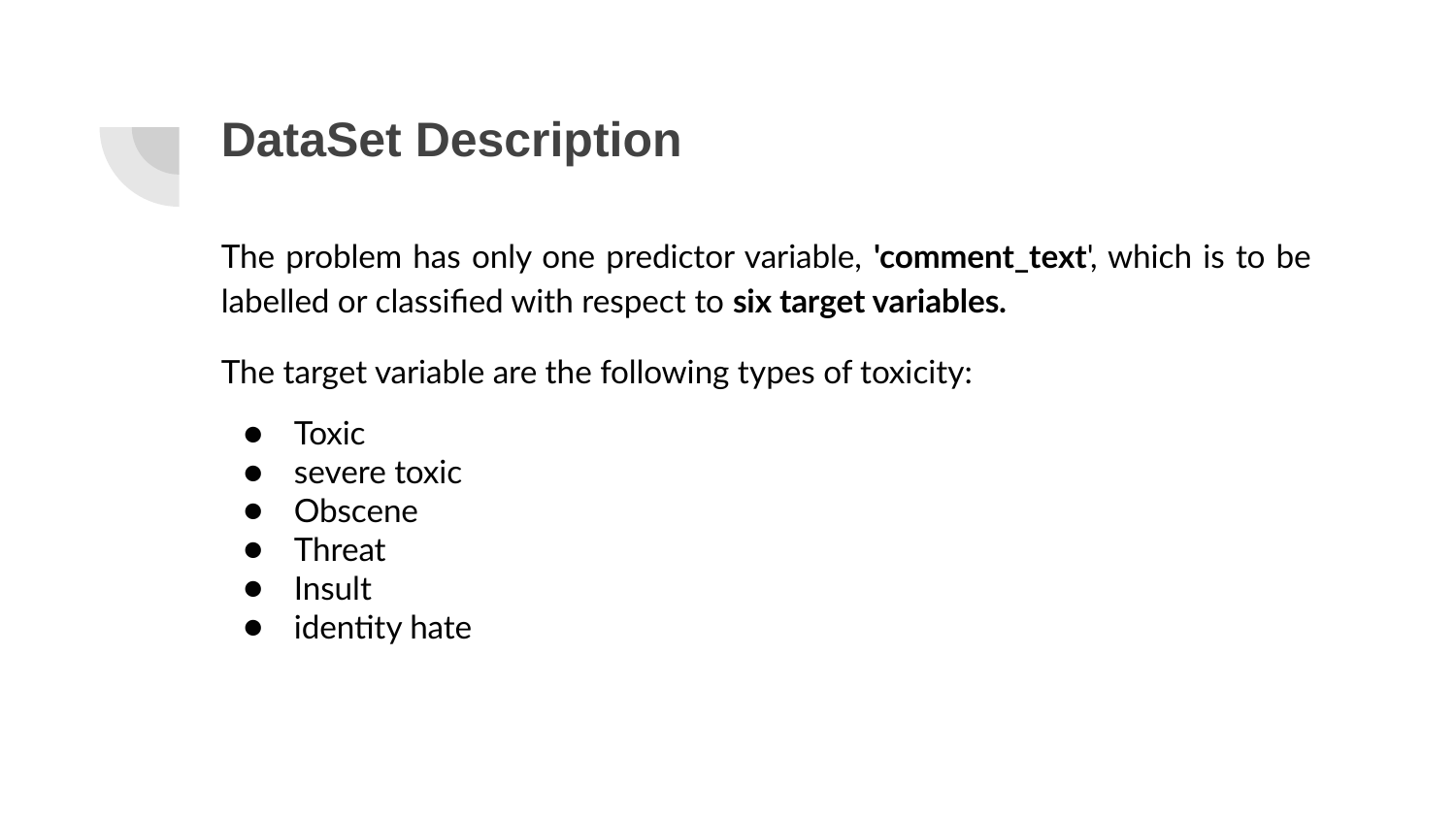

# DataSet Description
The problem has only one predictor variable, 'comment_text', which is to be labelled or classified with respect to six target variables.
The target variable are the following types of toxicity:
Toxic
severe toxic
Obscene
Threat
Insult
identity hate